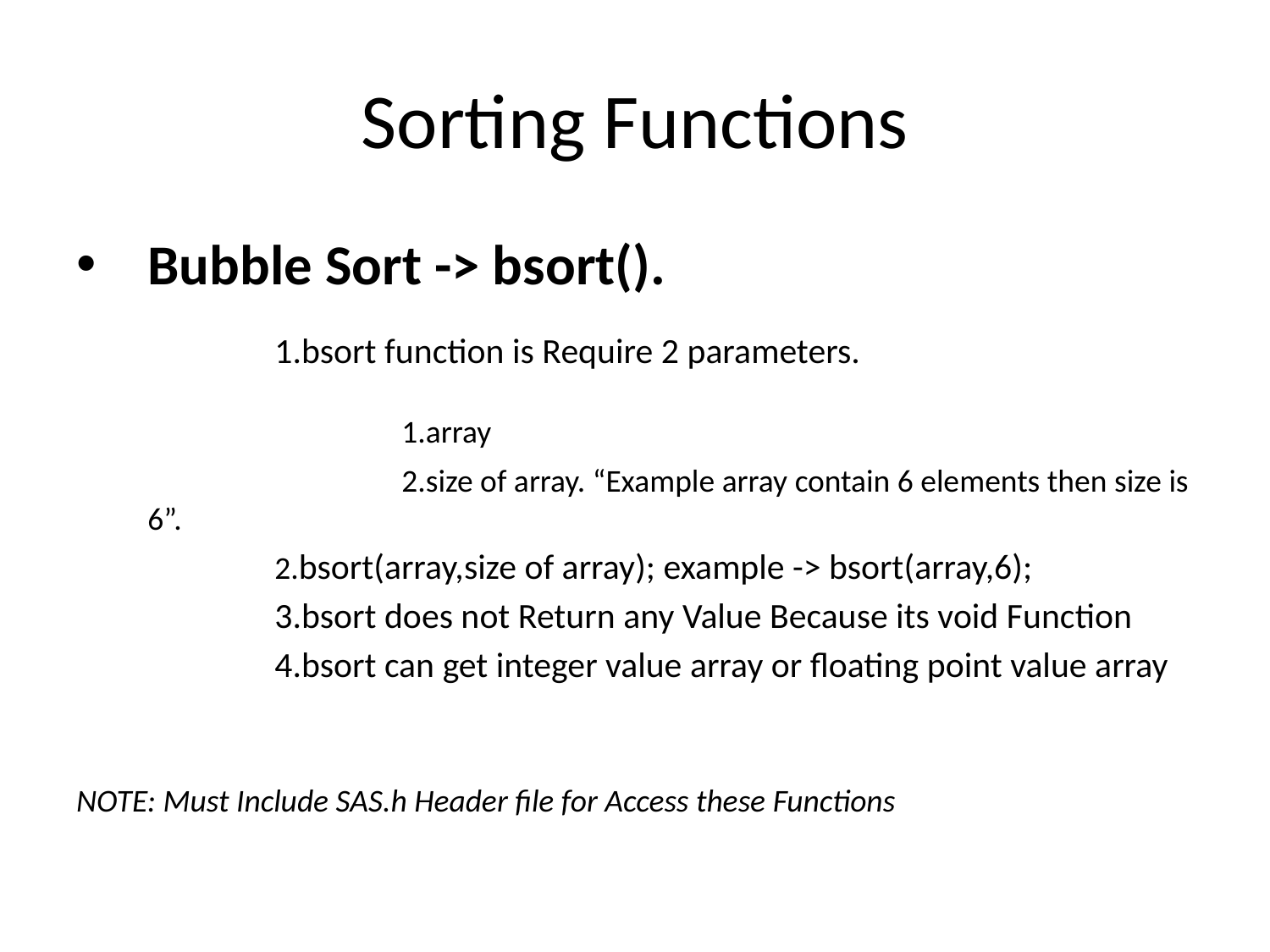

# Sorting Functions
Bubble Sort -> bsort().
		1.bsort function is Require 2 parameters.
			1.array
			2.size of array. “Example array contain 6 elements then size is 6”.
		2.bsort(array,size of array); example -> bsort(array,6);
		3.bsort does not Return any Value Because its void Function
		4.bsort can get integer value array or floating point value array

NOTE: Must Include SAS.h Header file for Access these Functions